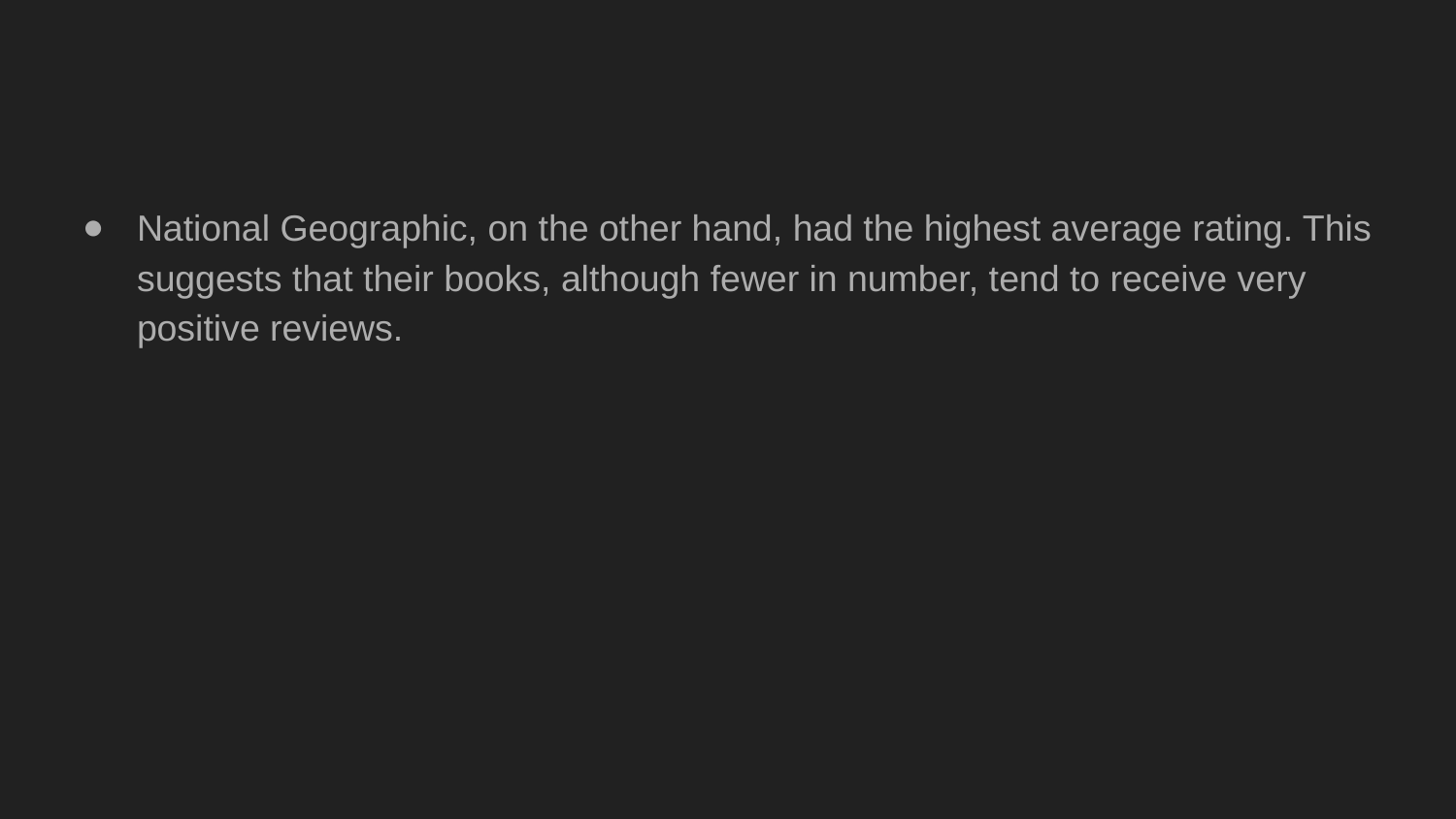

#
National Geographic, on the other hand, had the highest average rating. This suggests that their books, although fewer in number, tend to receive very positive reviews.